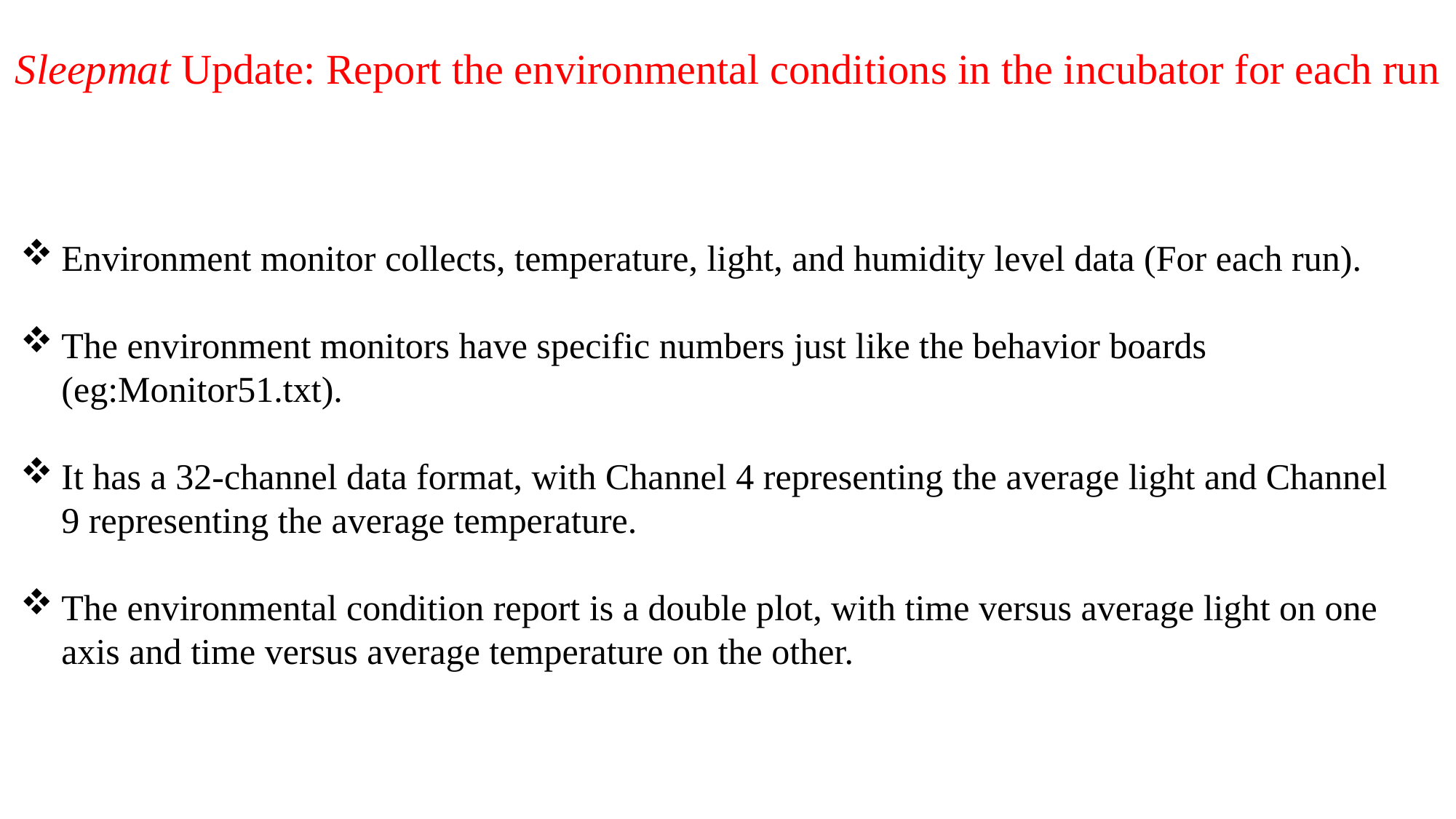

Sleepmat Update: Report the environmental conditions in the incubator for each run
Environment monitor collects, temperature, light, and humidity level data (For each run).

The environment monitors have specific numbers just like the behavior boards (eg:Monitor51.txt).

It has a 32-channel data format, with Channel 4 representing the average light and Channel 9 representing the average temperature.

The environmental condition report is a double plot, with time versus average light on one axis and time versus average temperature on the other.